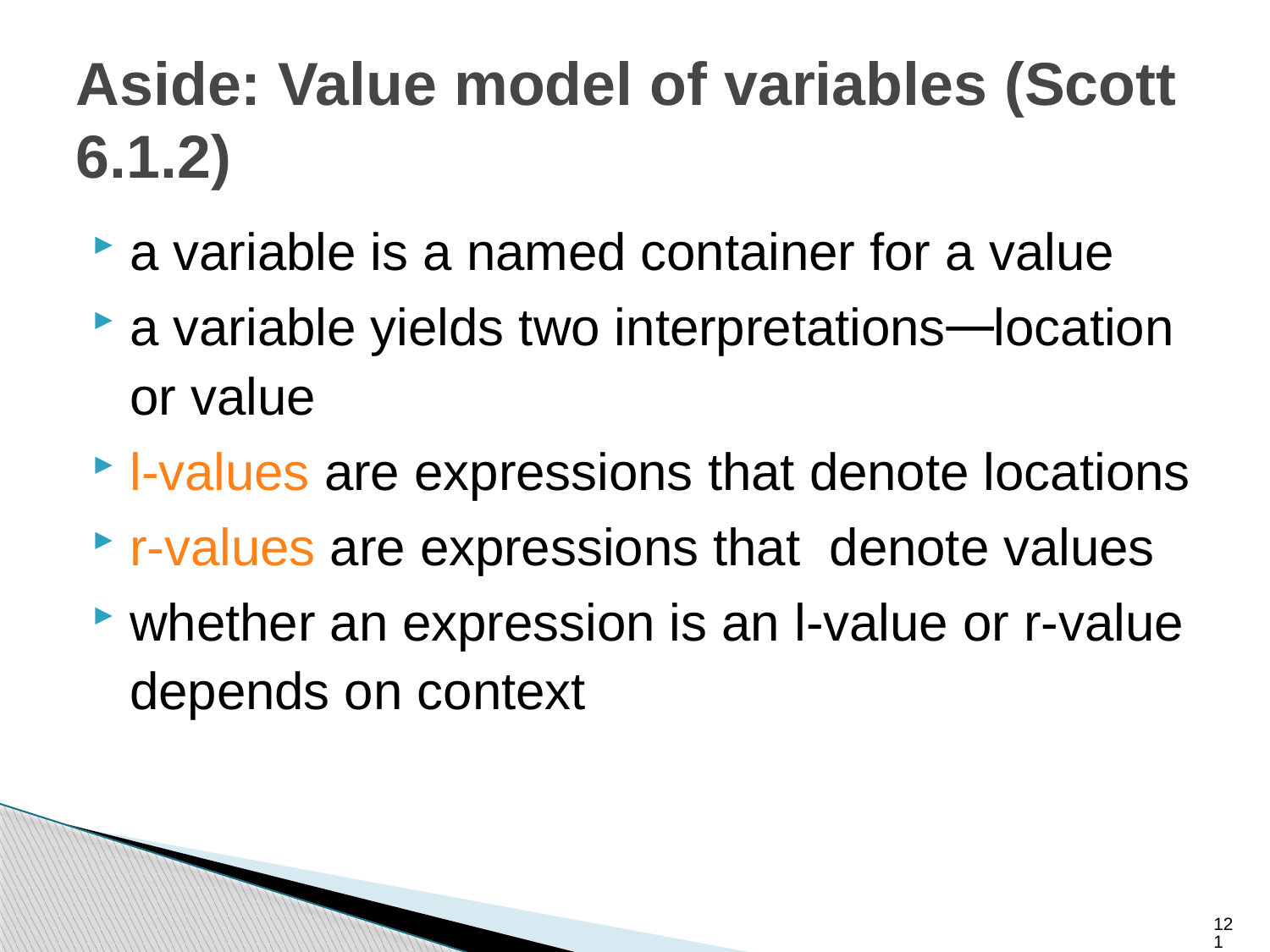

# Aside: Value model of variables (Scott 6.1.2)
a variable is a named container for a value
a variable yields two interpretations—location or value
l-values are expressions that denote locations
r-values are expressions that  denote values
whether an expression is an l-value or r-value depends on context

121